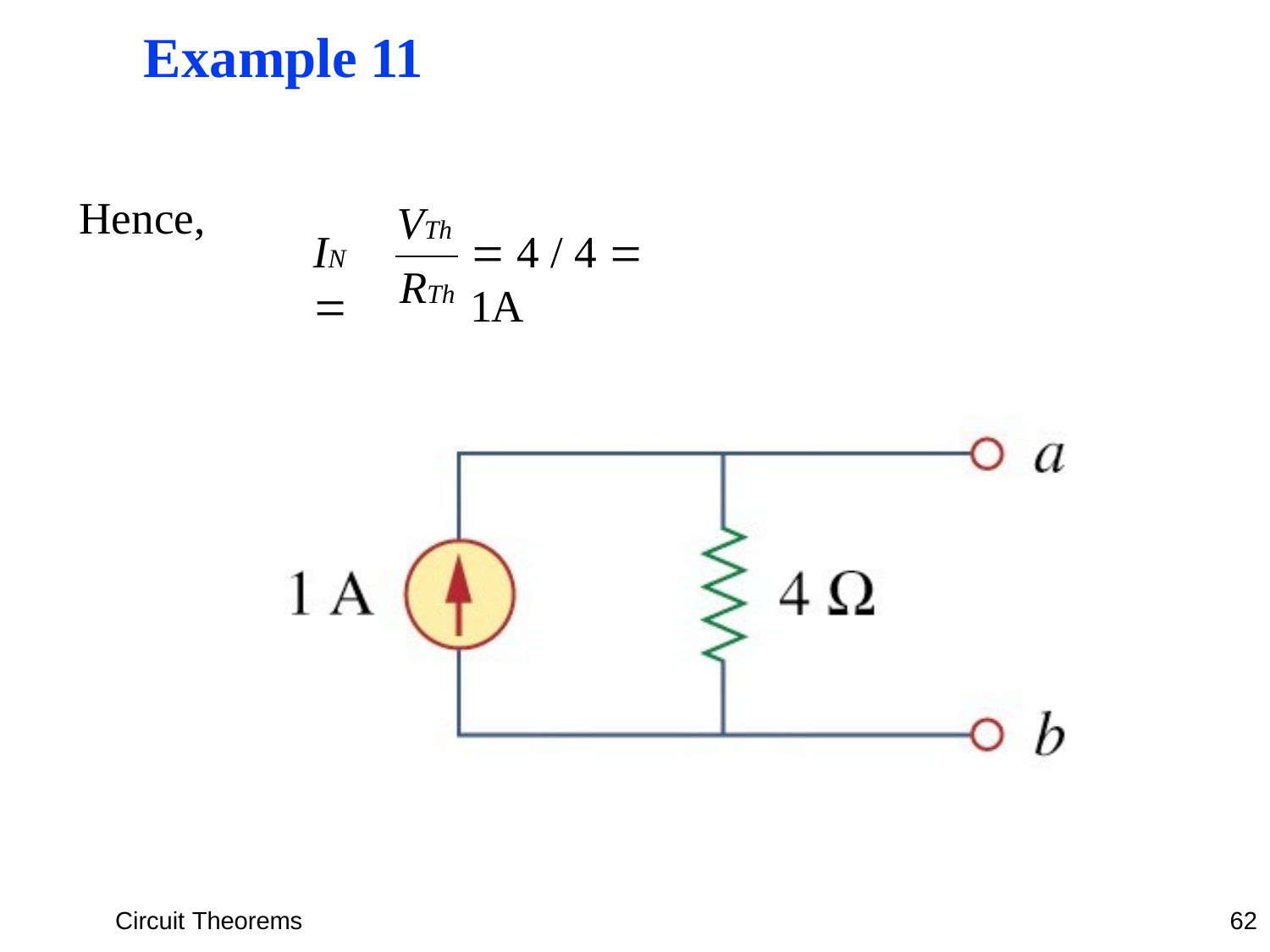

# Example 11
Hence,
VTh
IN =
= 4 / 4 = 1A
RTh

Circuit Theorems
62